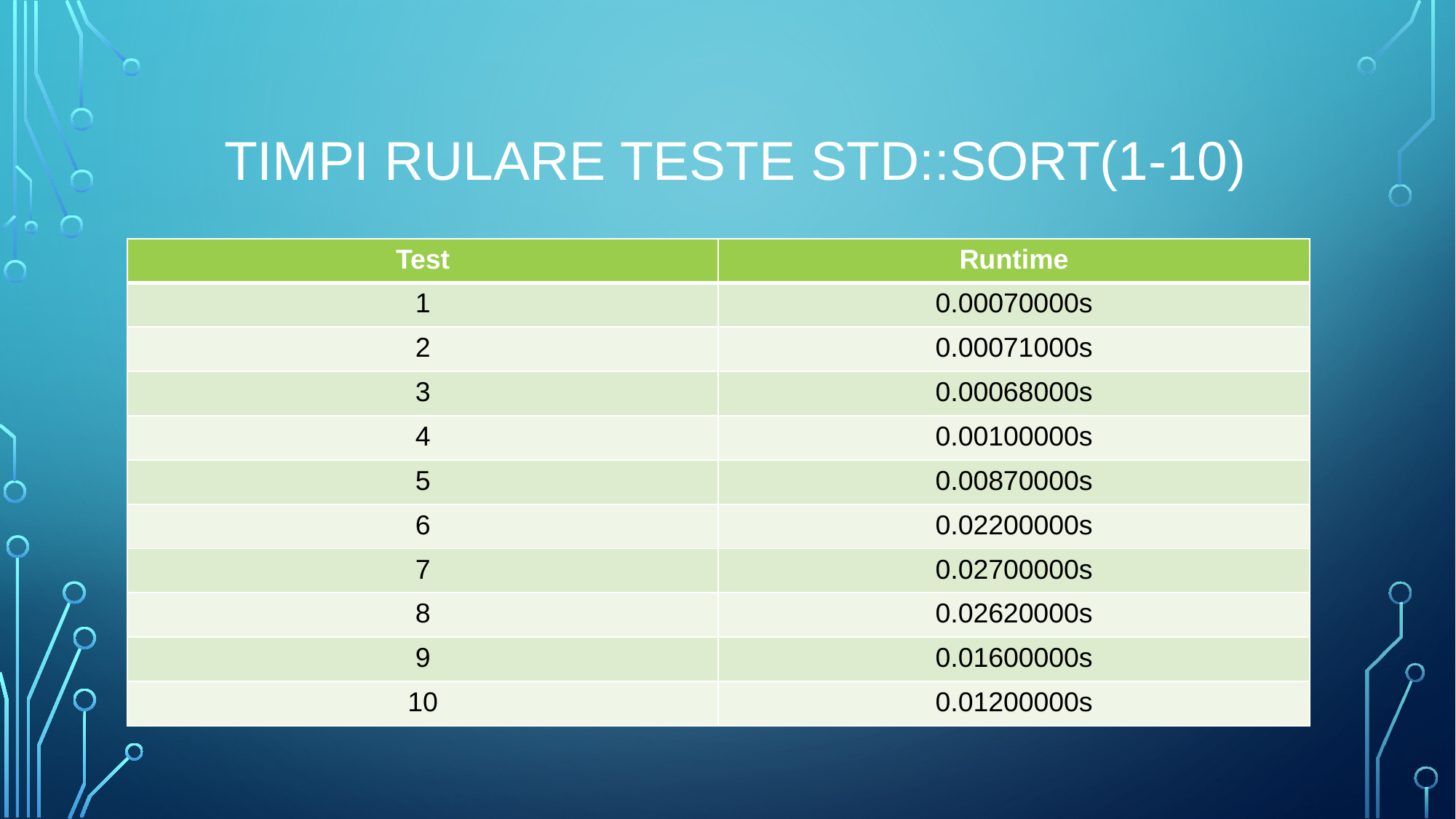

# Timpi rulare teste STD::Sort(1-10)
| Test | Runtime |
| --- | --- |
| 1 | 0.00070000s |
| 2 | 0.00071000s |
| 3 | 0.00068000s |
| 4 | 0.00100000s |
| 5 | 0.00870000s |
| 6 | 0.02200000s |
| 7 | 0.02700000s |
| 8 | 0.02620000s |
| 9 | 0.01600000s |
| 10 | 0.01200000s |